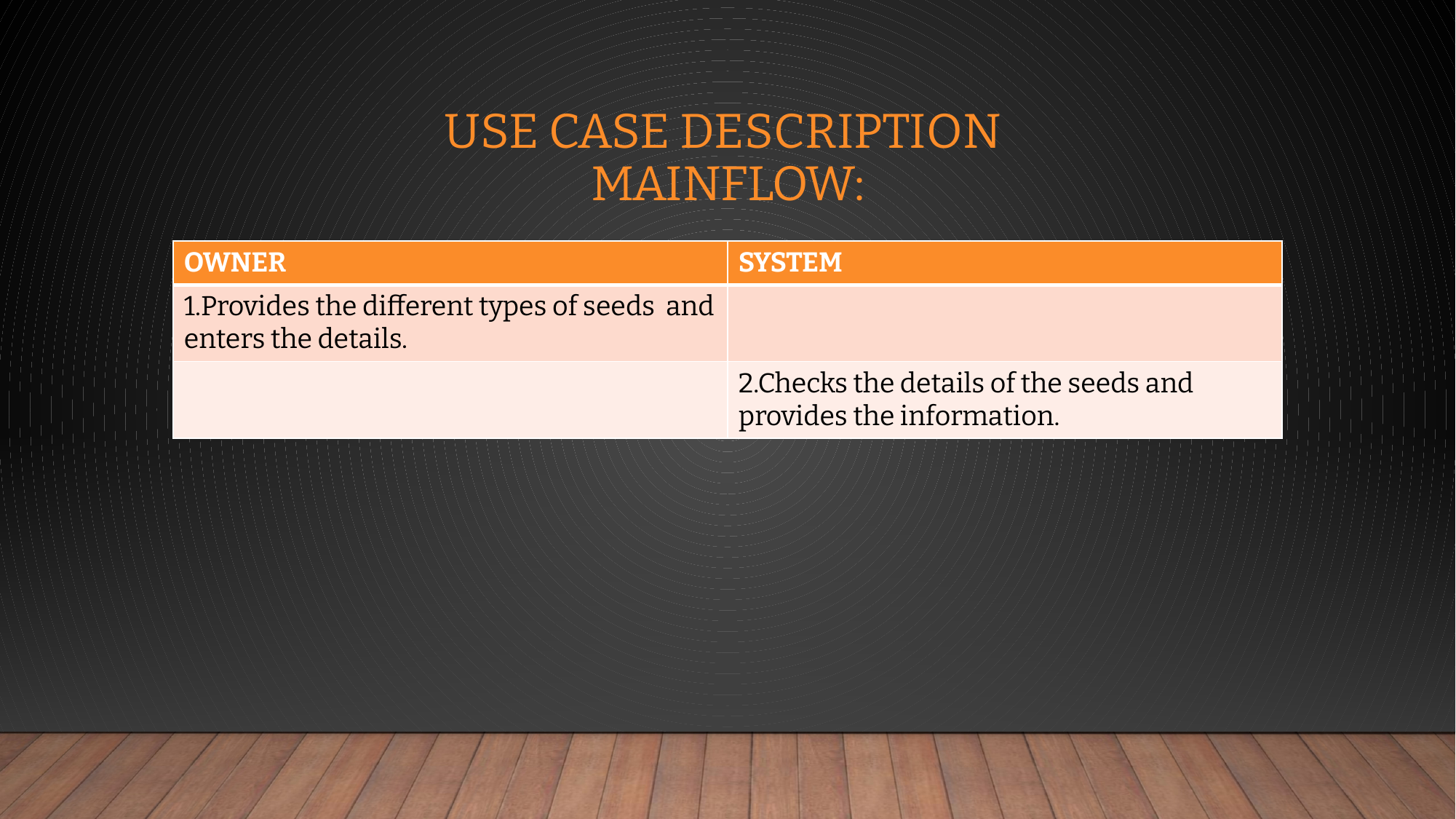

# USE CASE DESCRIPTION MAINFLOW:
| OWNER | SYSTEM |
| --- | --- |
| 1.Provides the different types of seeds and enters the details. |  |
|  | 2.Checks the details of the seeds and provides the information. |